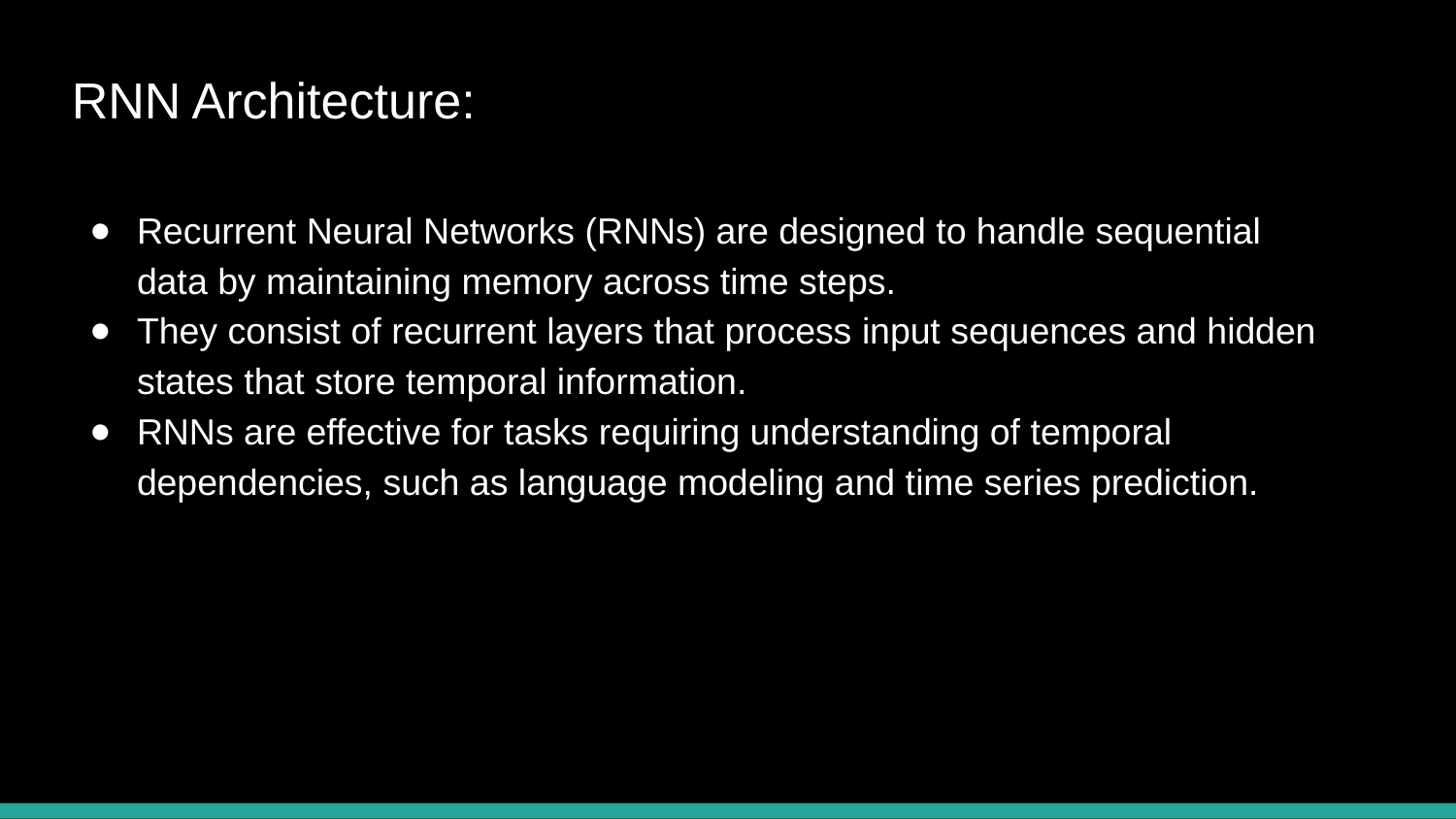

RNN Architecture:
#

Recurrent Neural Networks (RNNs) are designed to handle sequential data by maintaining memory across time steps.
They consist of recurrent layers that process input sequences and hidden states that store temporal information.
RNNs are effective for tasks requiring understanding of temporal dependencies, such as language modeling and time series prediction.